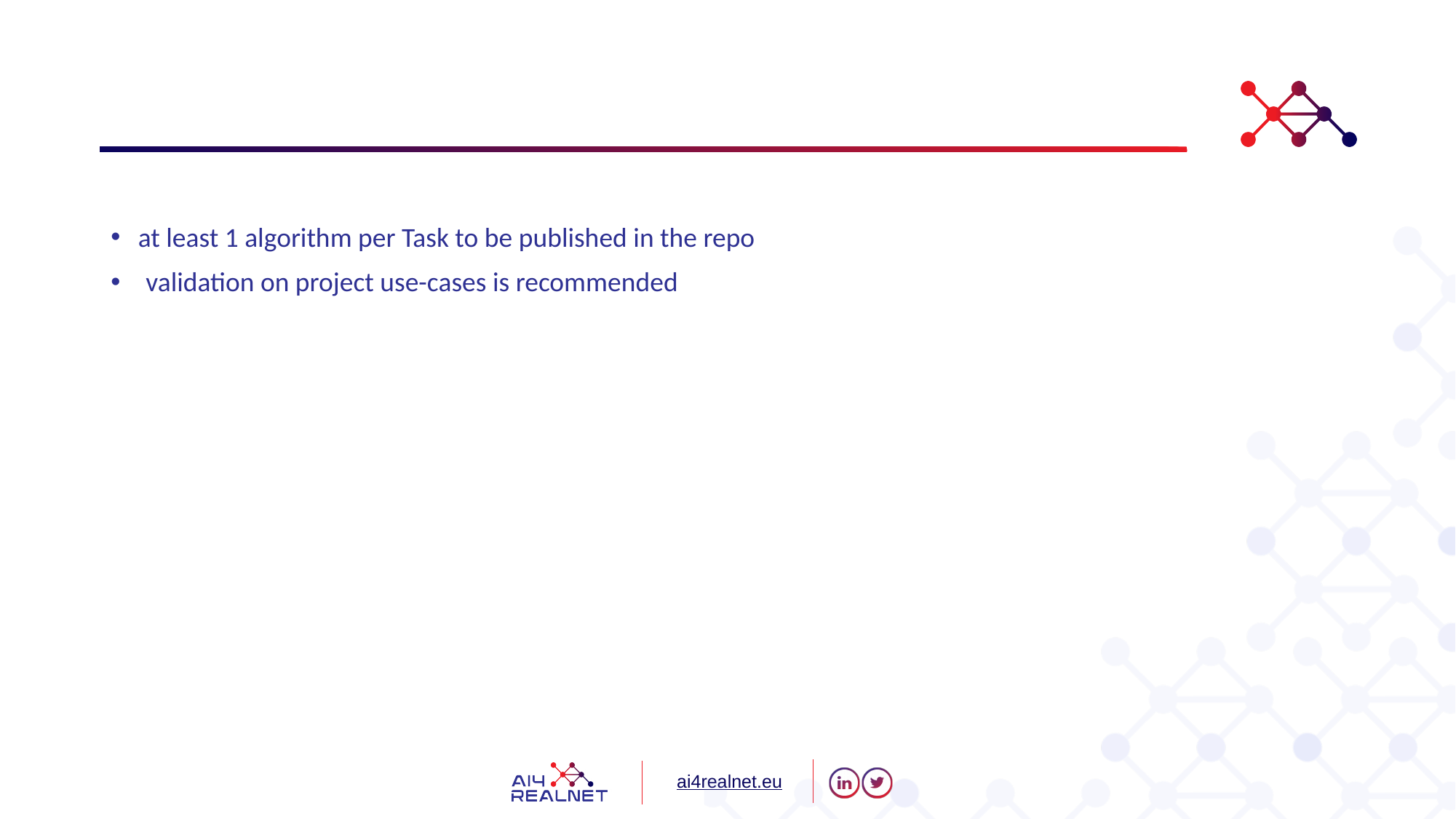

#
at least 1 algorithm per Task to be published in the repo
 validation on project use-cases is recommended